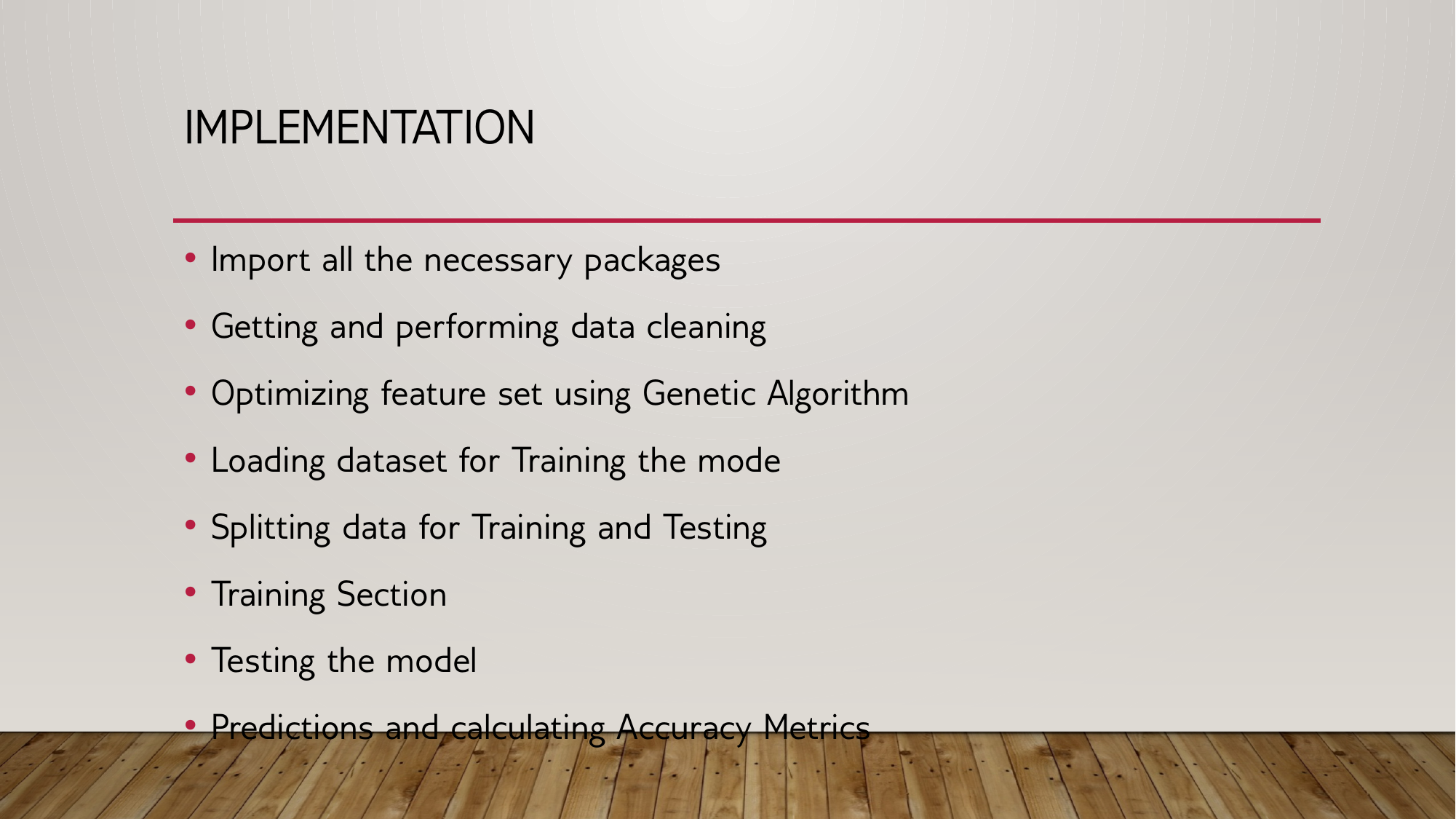

# IMPLEMENTATION
Import all the necessary packages
Getting and performing data cleaning
Optimizing feature set using Genetic Algorithm
Loading dataset for Training the mode
Splitting data for Training and Testing
Training Section
Testing the model
Predictions and calculating Accuracy Metrics